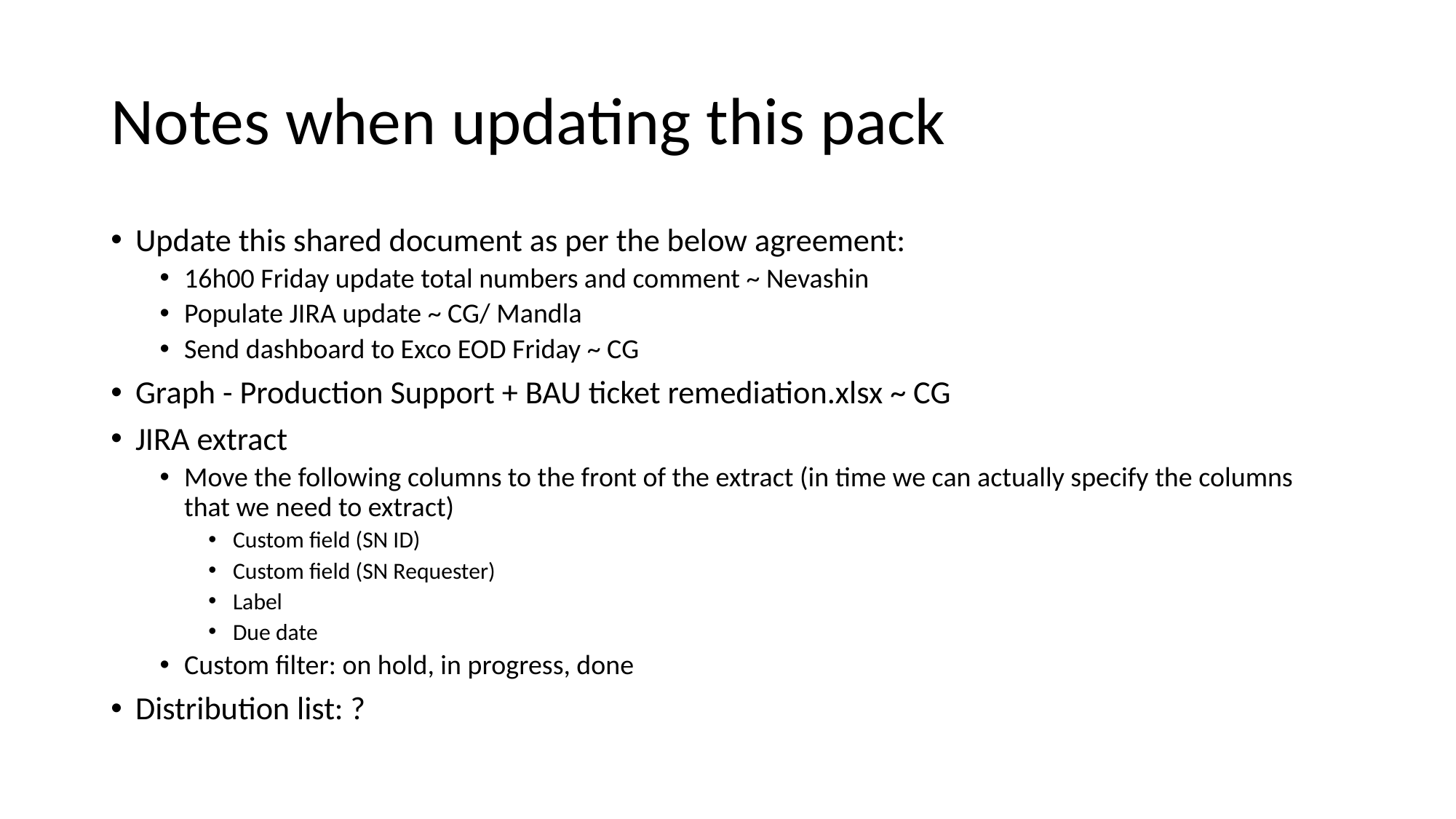

# Notes when updating this pack
Update this shared document as per the below agreement:
16h00 Friday update total numbers and comment ~ Nevashin
Populate JIRA update ~ CG/ Mandla
Send dashboard to Exco EOD Friday ~ CG
Graph - Production Support + BAU ticket remediation.xlsx ~ CG
JIRA extract
Move the following columns to the front of the extract (in time we can actually specify the columns that we need to extract)
Custom field (SN ID)
Custom field (SN Requester)
Label
Due date
Custom filter: on hold, in progress, done
Distribution list: ?